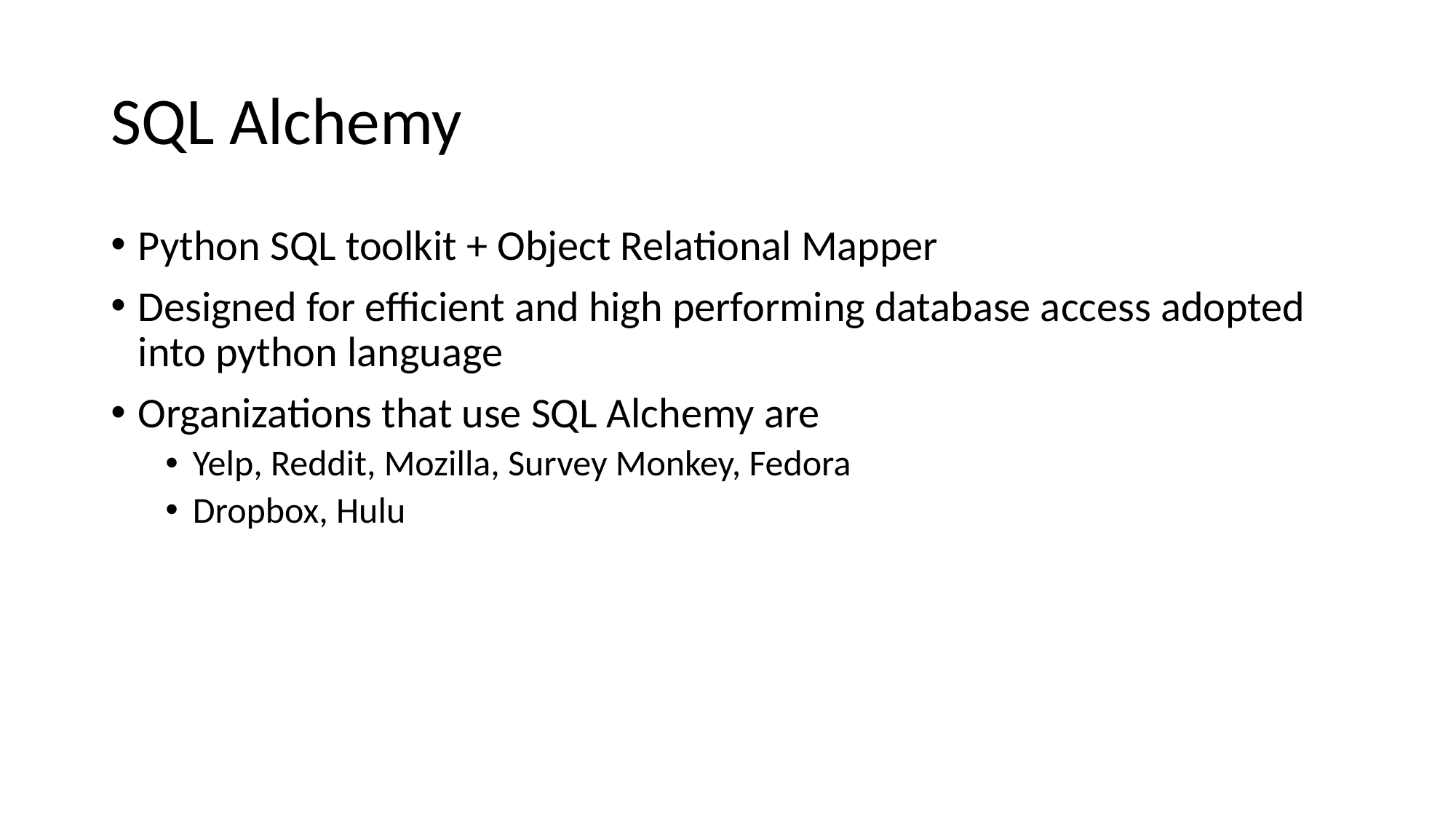

# SQL Alchemy
Python SQL toolkit + Object Relational Mapper
Designed for efficient and high performing database access adopted into python language
Organizations that use SQL Alchemy are
Yelp, Reddit, Mozilla, Survey Monkey, Fedora
Dropbox, Hulu